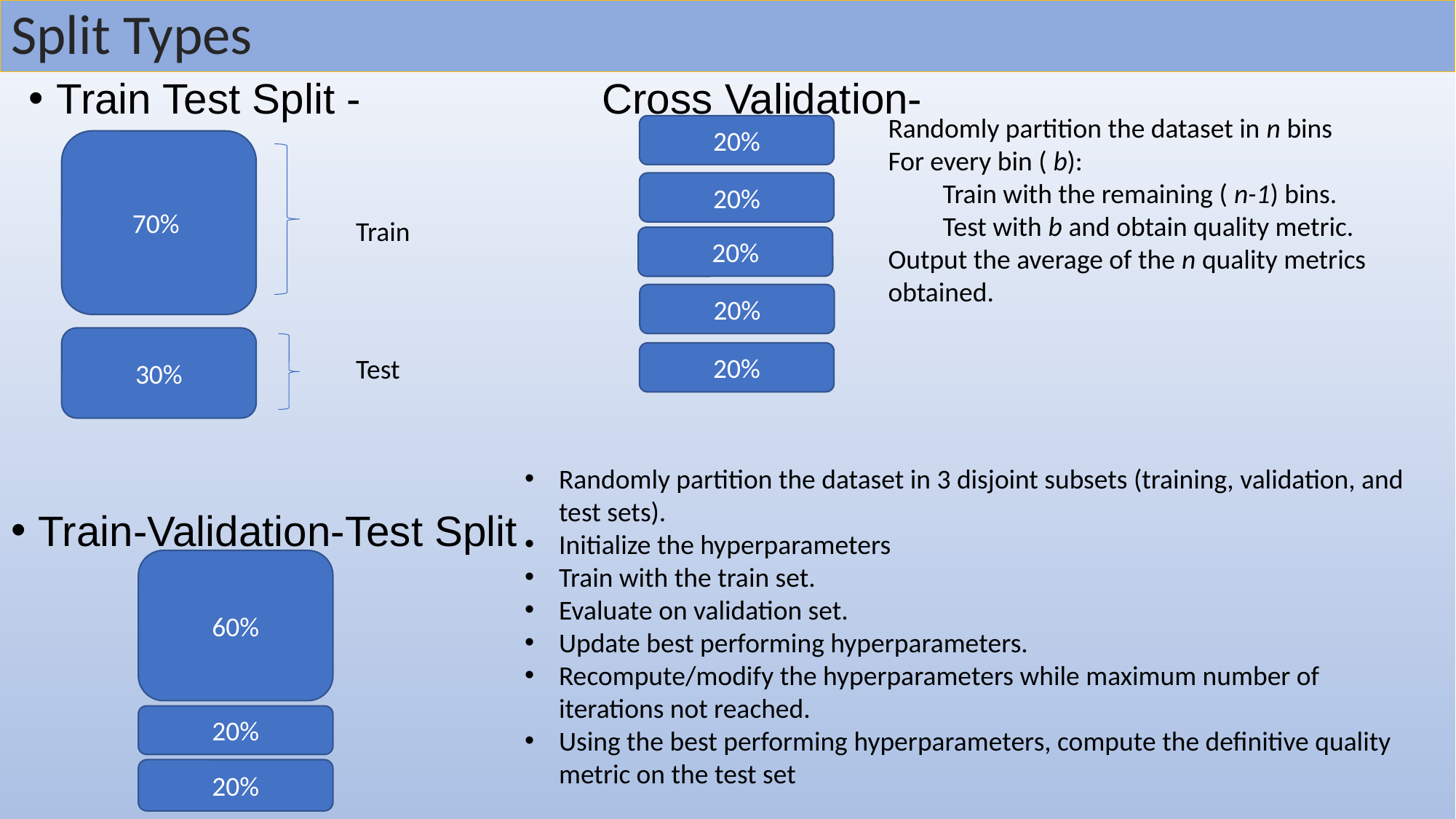

# Split Types

Train-Validation-Test Split

Train Test Split - 			Cross Validation-

Randomly partition the dataset in n bins
For every bin ( b):
Train with the remaining ( n-1) bins.
Test with b and obtain quality metric.
Output the average of the n quality metrics obtained.

20%
70%

20%
Train
20%
20%
30%

20%
Test
Randomly partition the dataset in 3 disjoint subsets (training, validation, and test sets).
Initialize the hyperparameters
Train with the train set.
Evaluate on validation set.
Update best performing hyperparameters.
Recompute/modify the hyperparameters while maximum number of iterations not reached.
Using the best performing hyperparameters, compute the definitive quality metric on the test set
60%
20%
20%